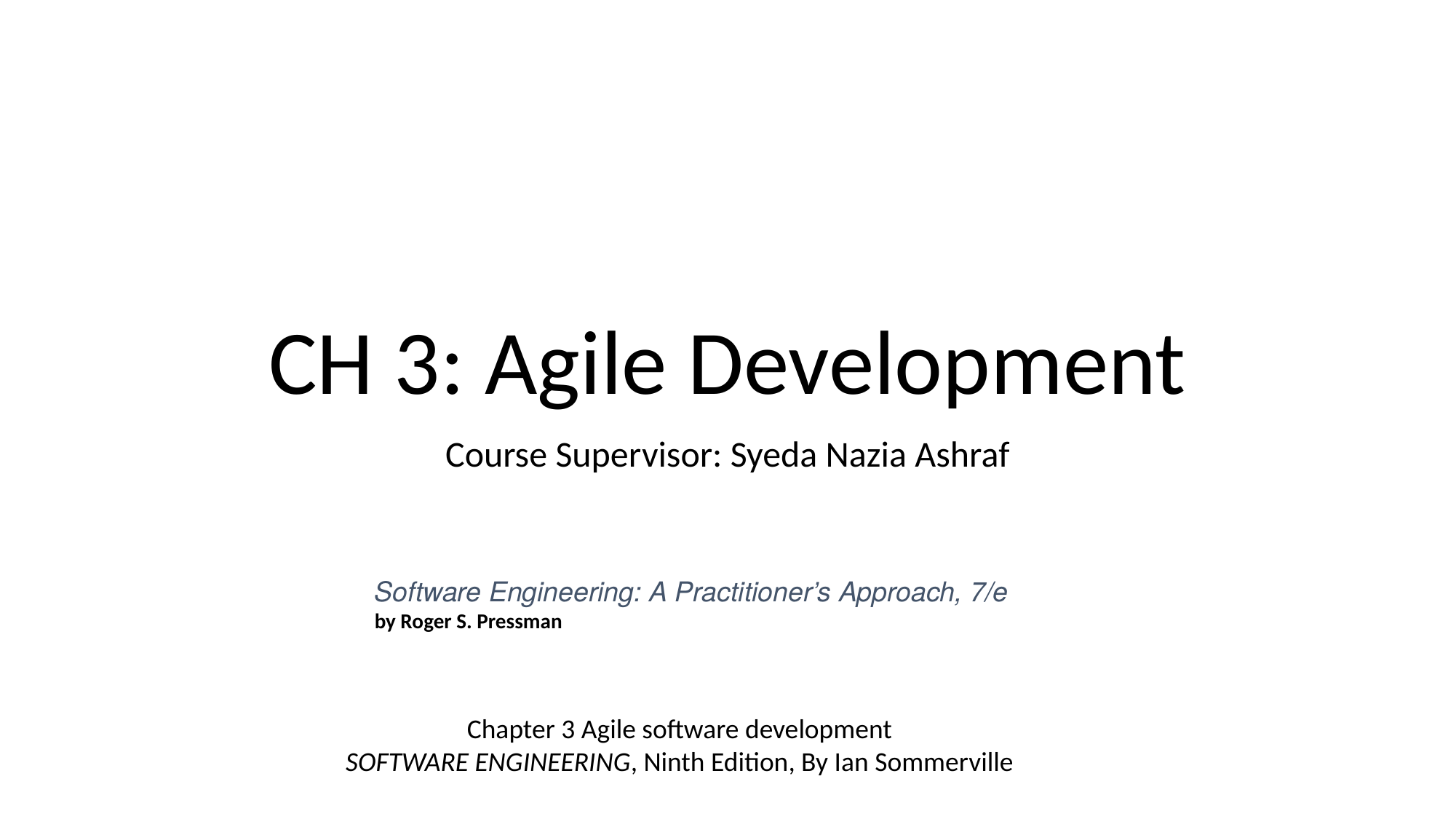

# CH 3: Agile Development
Course Supervisor: Syeda Nazia Ashraf

Software Engineering: A Practitioner’s Approach, 7/e
by Roger S. Pressman

Chapter 3 Agile software development
SOFTWARE ENGINEERING, Ninth Edition, By Ian Sommerville